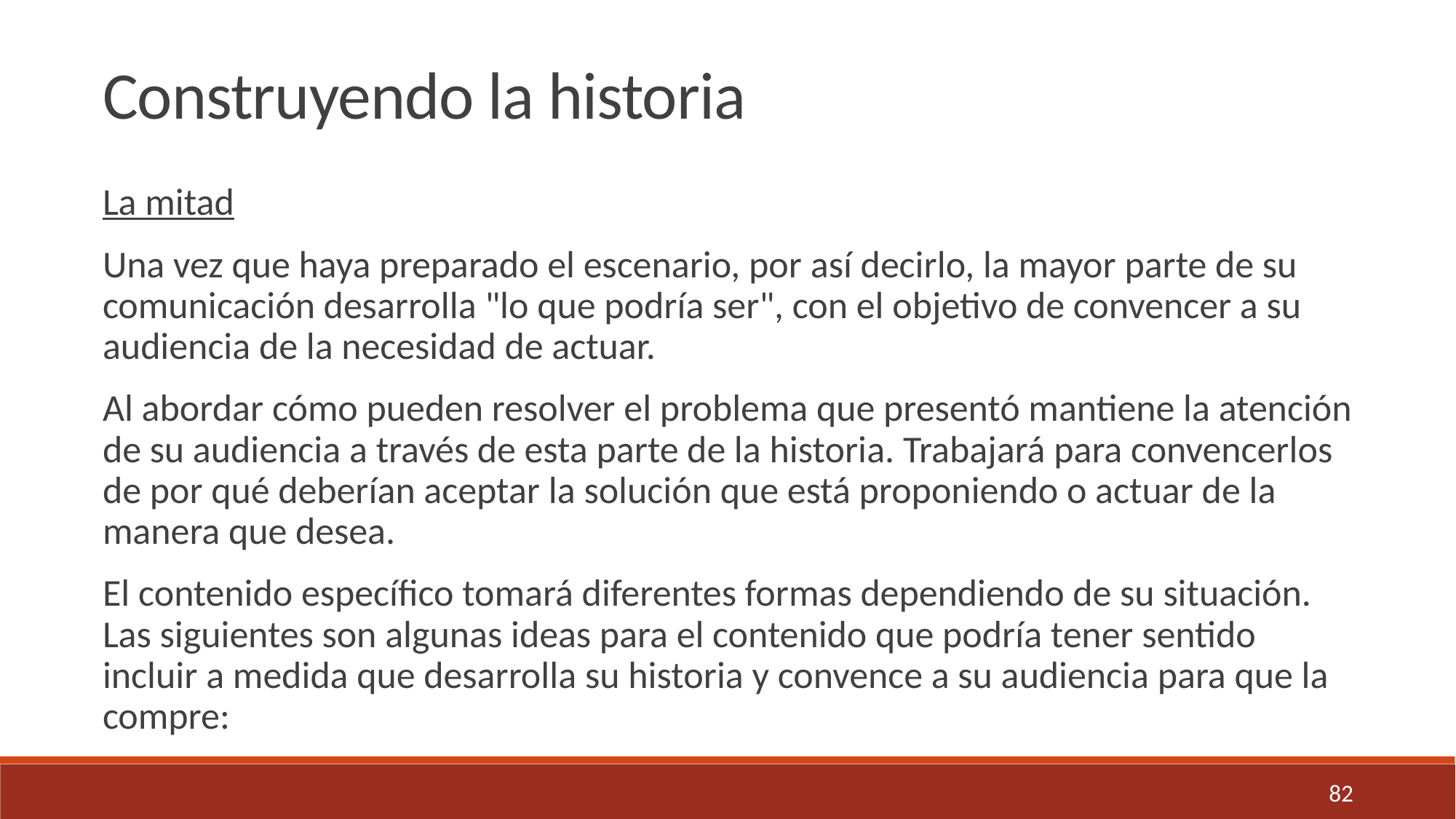

Construyendo la historia

La mitad
Una vez que haya preparado el escenario, por así decirlo, la mayor parte de su comunicación desarrolla "lo que podría ser", con el objetivo de convencer a su audiencia de la necesidad de actuar.
Al abordar cómo pueden resolver el problema que presentó mantiene la atención de su audiencia a través de esta parte de la historia. Trabajará para convencerlos de por qué deberían aceptar la solución que está proponiendo o actuar de la manera que desea.
El contenido específico tomará diferentes formas dependiendo de su situación. Las siguientes son algunas ideas para el contenido que podría tener sentido incluir a medida que desarrolla su historia y convence a su audiencia para que la compre:
82